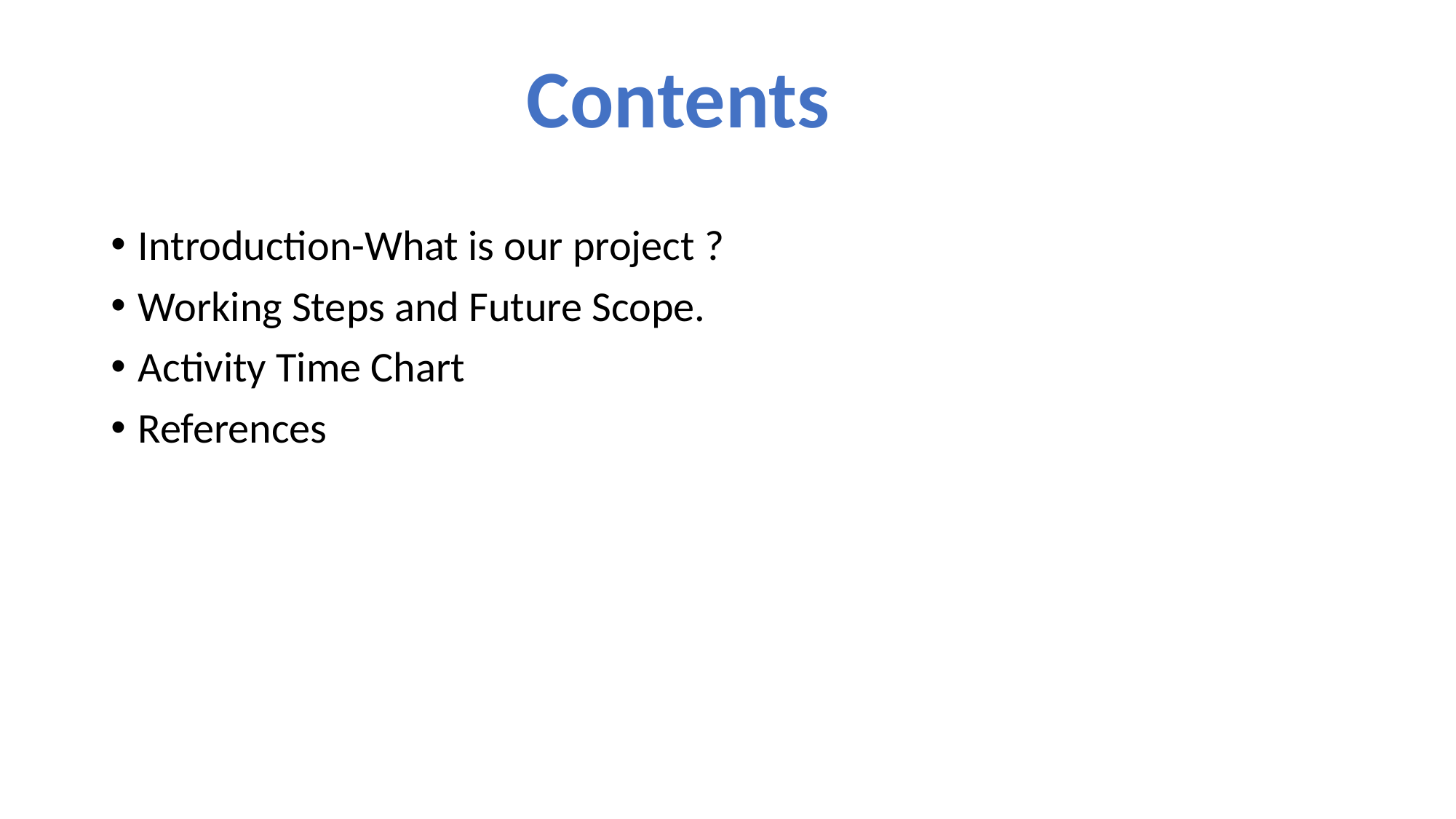

Contents
Introduction-What is our project ?
Working Steps and Future Scope.
Activity Time Chart
References